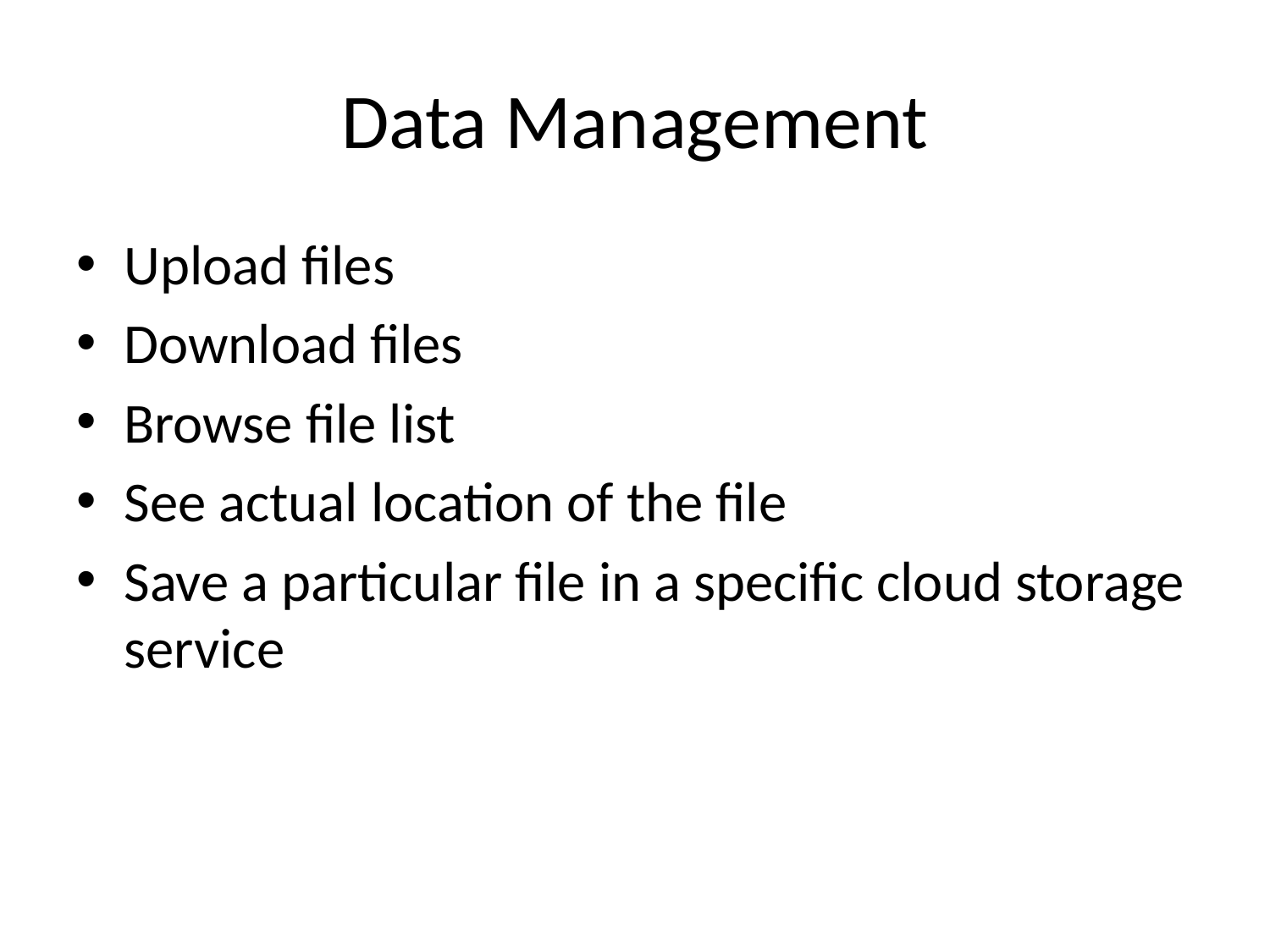

# Data Management
Upload files
Download files
Browse file list
See actual location of the file
Save a particular file in a specific cloud storage service